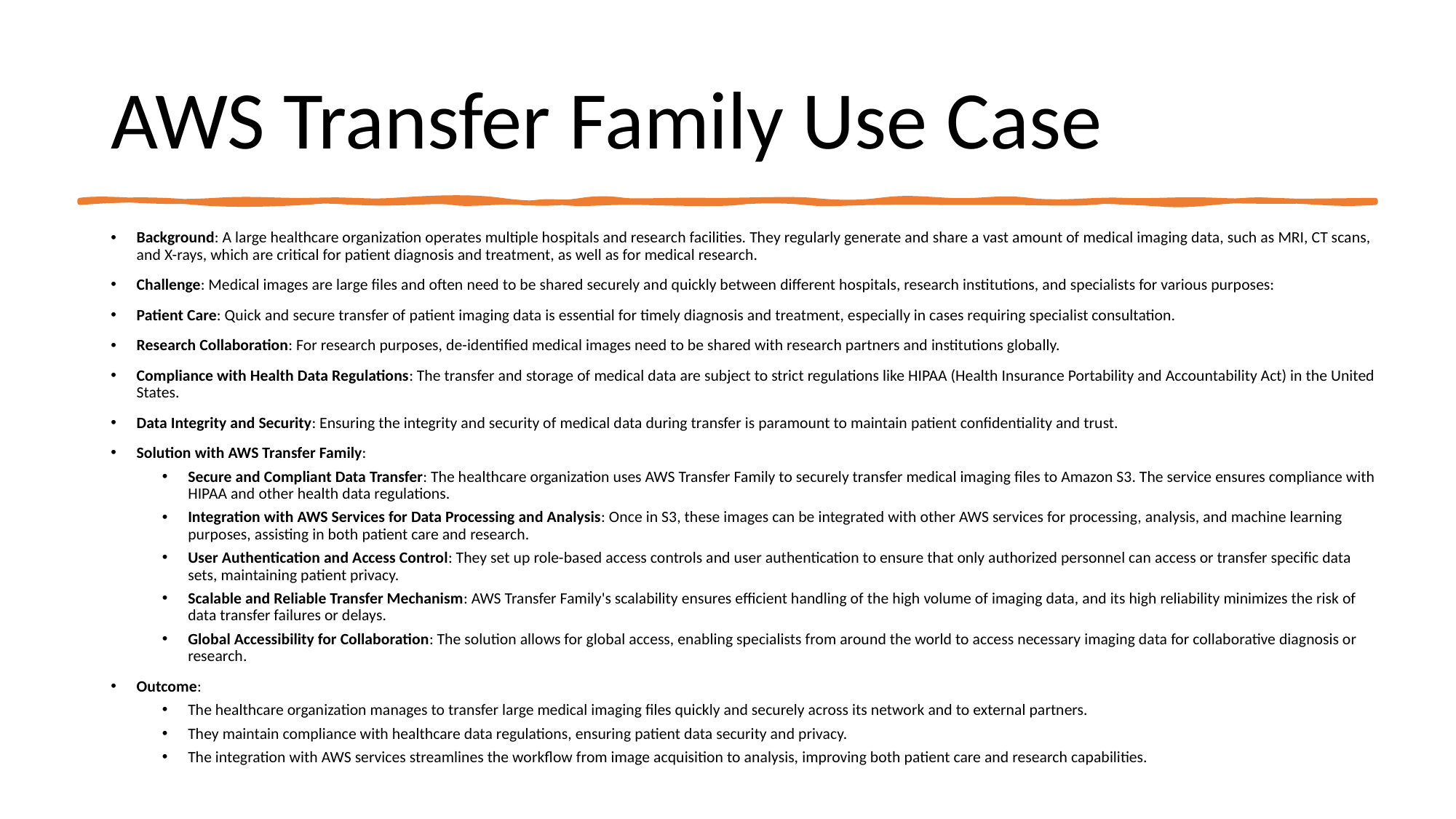

# AWS Transfer Family Use Case

Background: A large healthcare organization operates multiple hospitals and research facilities. They regularly generate and share a vast amount of medical imaging data, such as MRI, CT scans, and X-rays, which are critical for patient diagnosis and treatment, as well as for medical research.
Challenge: Medical images are large files and often need to be shared securely and quickly between different hospitals, research institutions, and specialists for various purposes:
Patient Care: Quick and secure transfer of patient imaging data is essential for timely diagnosis and treatment, especially in cases requiring specialist consultation.
Research Collaboration: For research purposes, de-identified medical images need to be shared with research partners and institutions globally.
Compliance with Health Data Regulations: The transfer and storage of medical data are subject to strict regulations like HIPAA (Health Insurance Portability and Accountability Act) in the United States.
Data Integrity and Security: Ensuring the integrity and security of medical data during transfer is paramount to maintain patient confidentiality and trust.
Solution with AWS Transfer Family:
Secure and Compliant Data Transfer: The healthcare organization uses AWS Transfer Family to securely transfer medical imaging files to Amazon S3. The service ensures compliance with HIPAA and other health data regulations.
Integration with AWS Services for Data Processing and Analysis: Once in S3, these images can be integrated with other AWS services for processing, analysis, and machine learning purposes, assisting in both patient care and research.
User Authentication and Access Control: They set up role-based access controls and user authentication to ensure that only authorized personnel can access or transfer specific data sets, maintaining patient privacy.
Scalable and Reliable Transfer Mechanism: AWS Transfer Family's scalability ensures efficient handling of the high volume of imaging data, and its high reliability minimizes the risk of data transfer failures or delays.
Global Accessibility for Collaboration: The solution allows for global access, enabling specialists from around the world to access necessary imaging data for collaborative diagnosis or research.
Outcome:
The healthcare organization manages to transfer large medical imaging files quickly and securely across its network and to external partners.
They maintain compliance with healthcare data regulations, ensuring patient data security and privacy.
The integration with AWS services streamlines the workflow from image acquisition to analysis, improving both patient care and research capabilities.